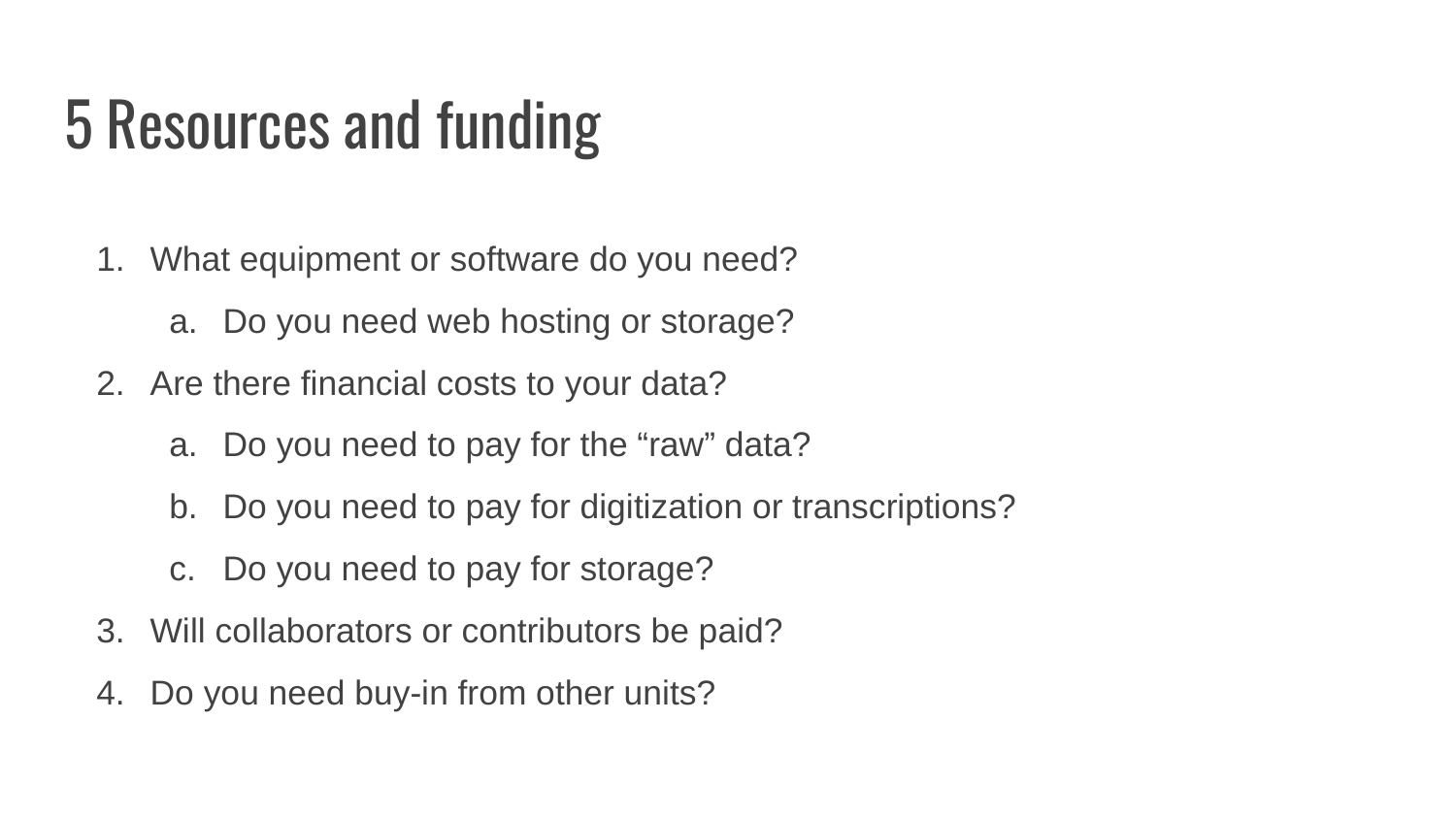

# 5 Resources and funding
What equipment or software do you need?
Do you need web hosting or storage?
Are there financial costs to your data?
Do you need to pay for the “raw” data?
Do you need to pay for digitization or transcriptions?
Do you need to pay for storage?
Will collaborators or contributors be paid?
Do you need buy-in from other units?